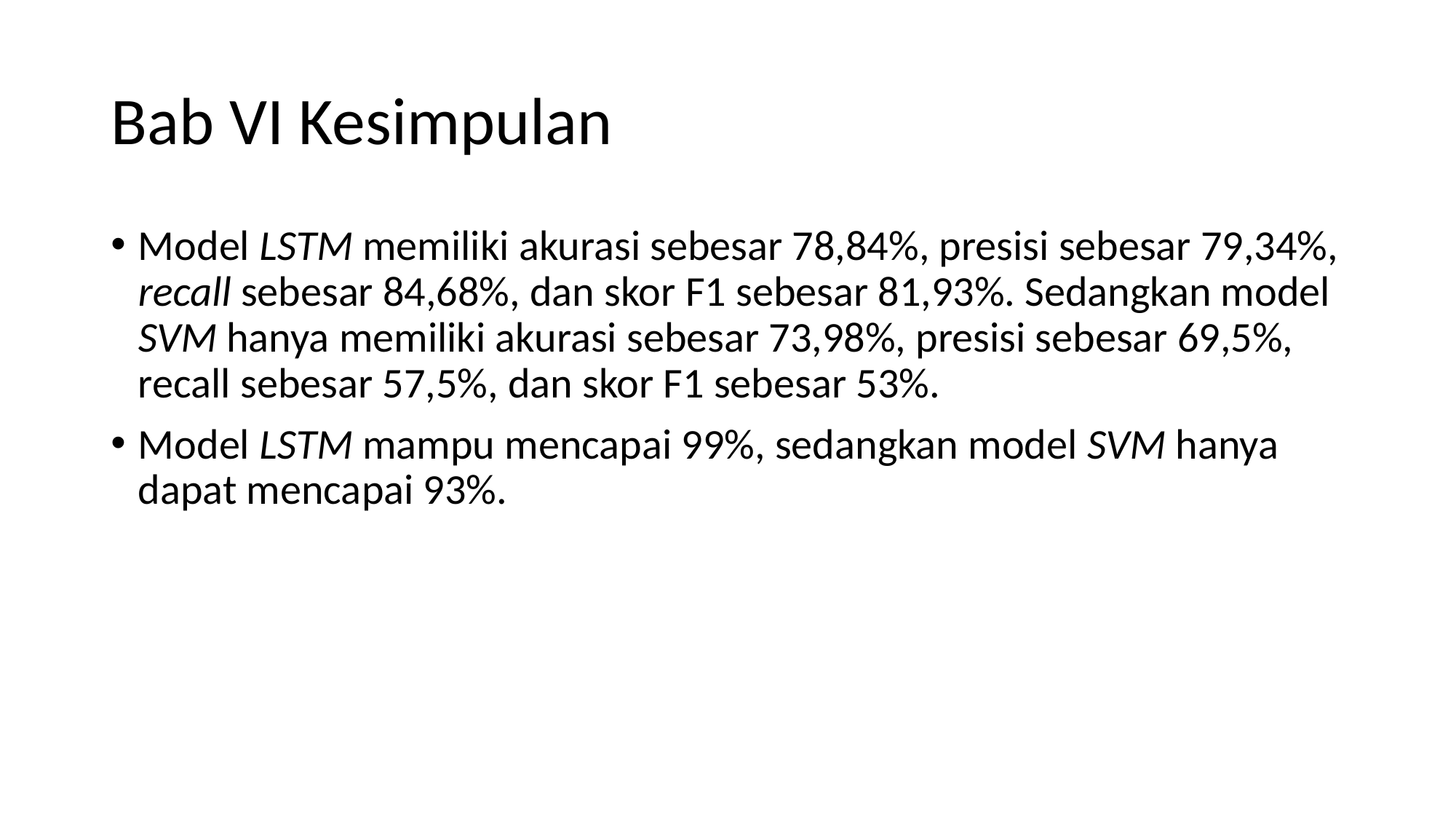

# Bab VI Kesimpulan
Model LSTM memiliki akurasi sebesar 78,84%, presisi sebesar 79,34%, recall sebesar 84,68%, dan skor F1 sebesar 81,93%. Sedangkan model SVM hanya memiliki akurasi sebesar 73,98%, presisi sebesar 69,5%, recall sebesar 57,5%, dan skor F1 sebesar 53%.
Model LSTM mampu mencapai 99%, sedangkan model SVM hanya dapat mencapai 93%.